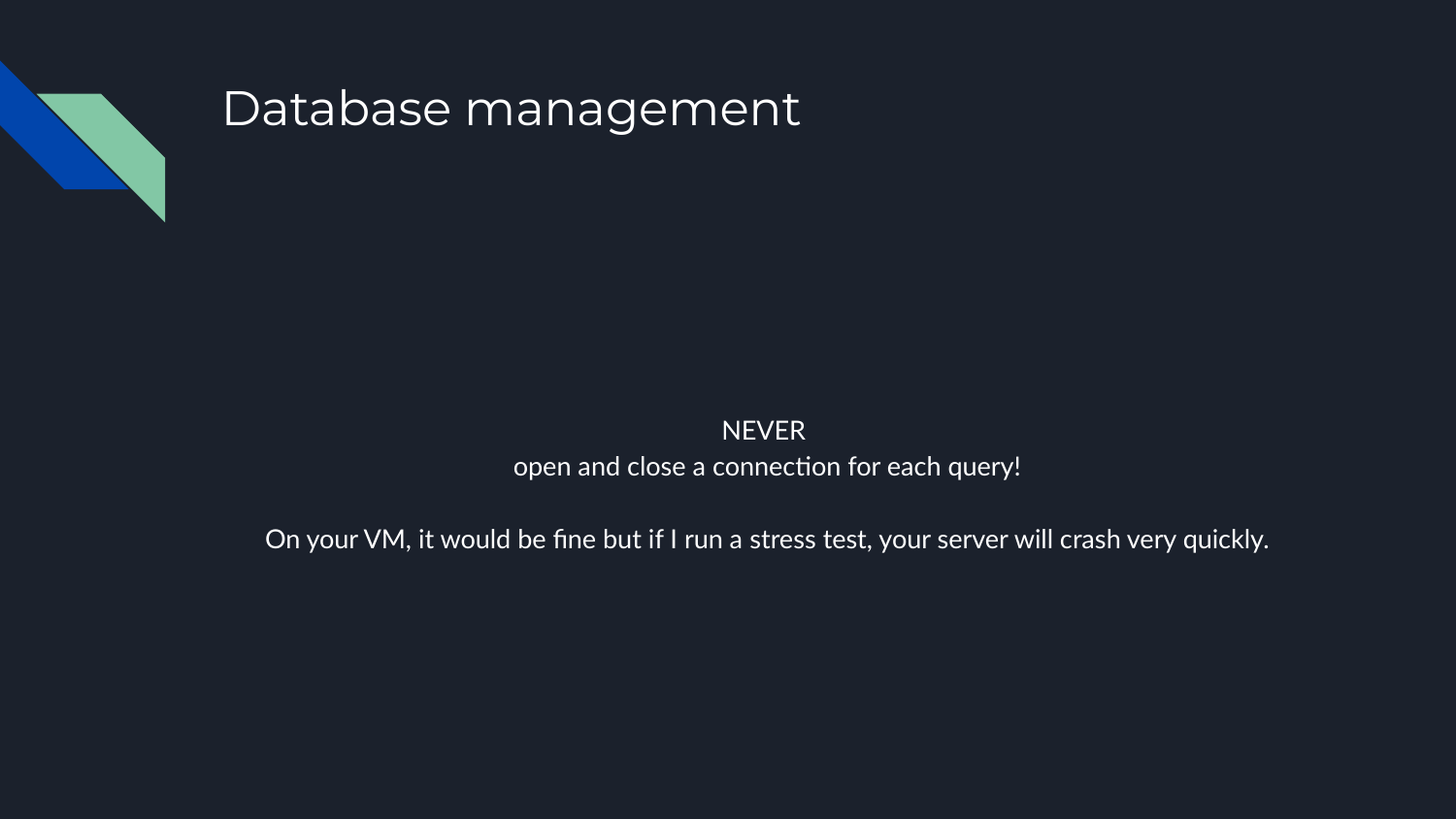

# Database management
NEVER
open and close a connection for each query!
On your VM, it would be fine but if I run a stress test, your server will crash very quickly.